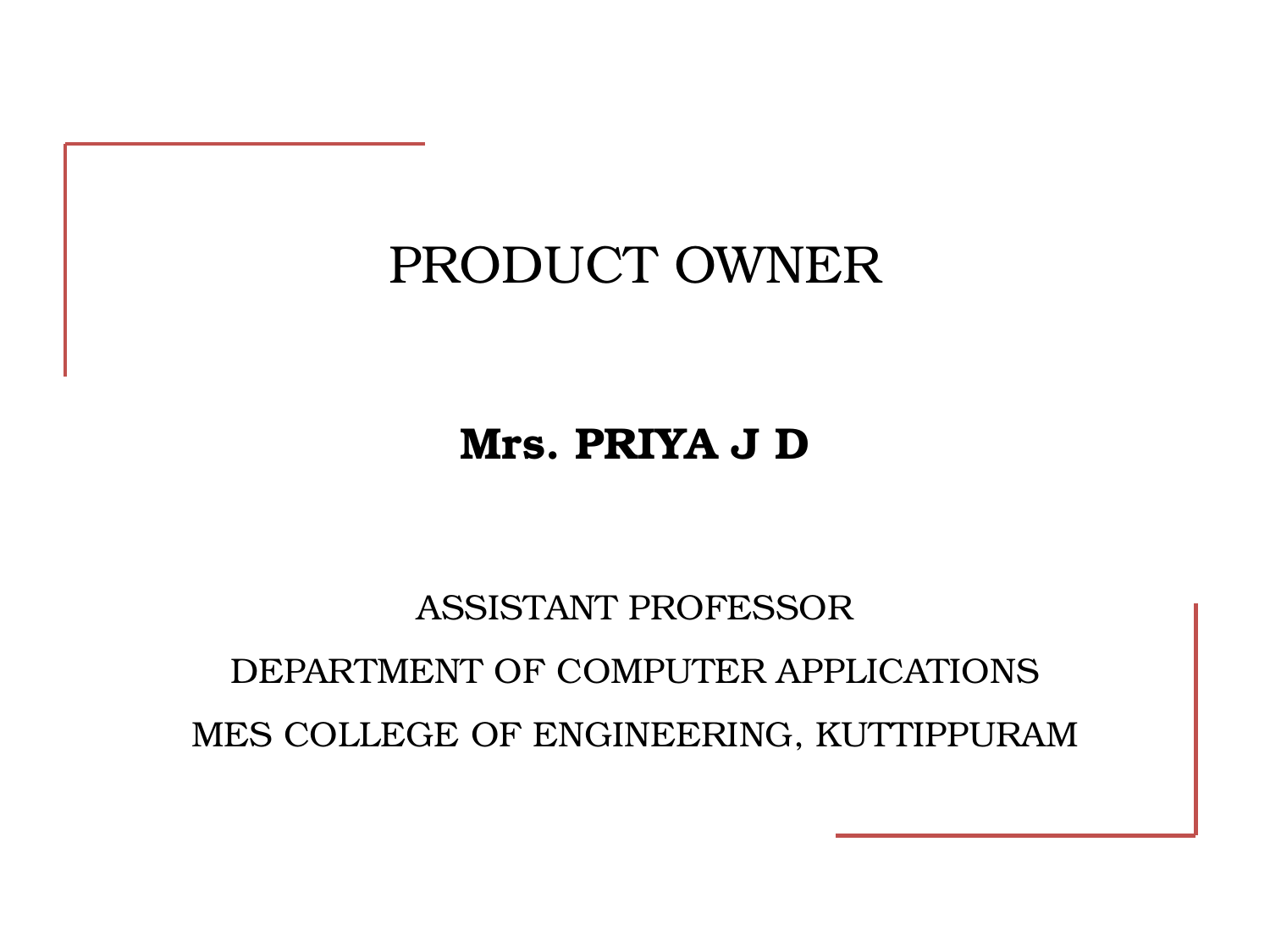

# PRODUCT OWNER Mrs. PRIYA J D ASSISTANT PROFESSOR DEPARTMENT OF COMPUTER APPLICATIONS MES COLLEGE OF ENGINEERING, KUTTIPPURAM